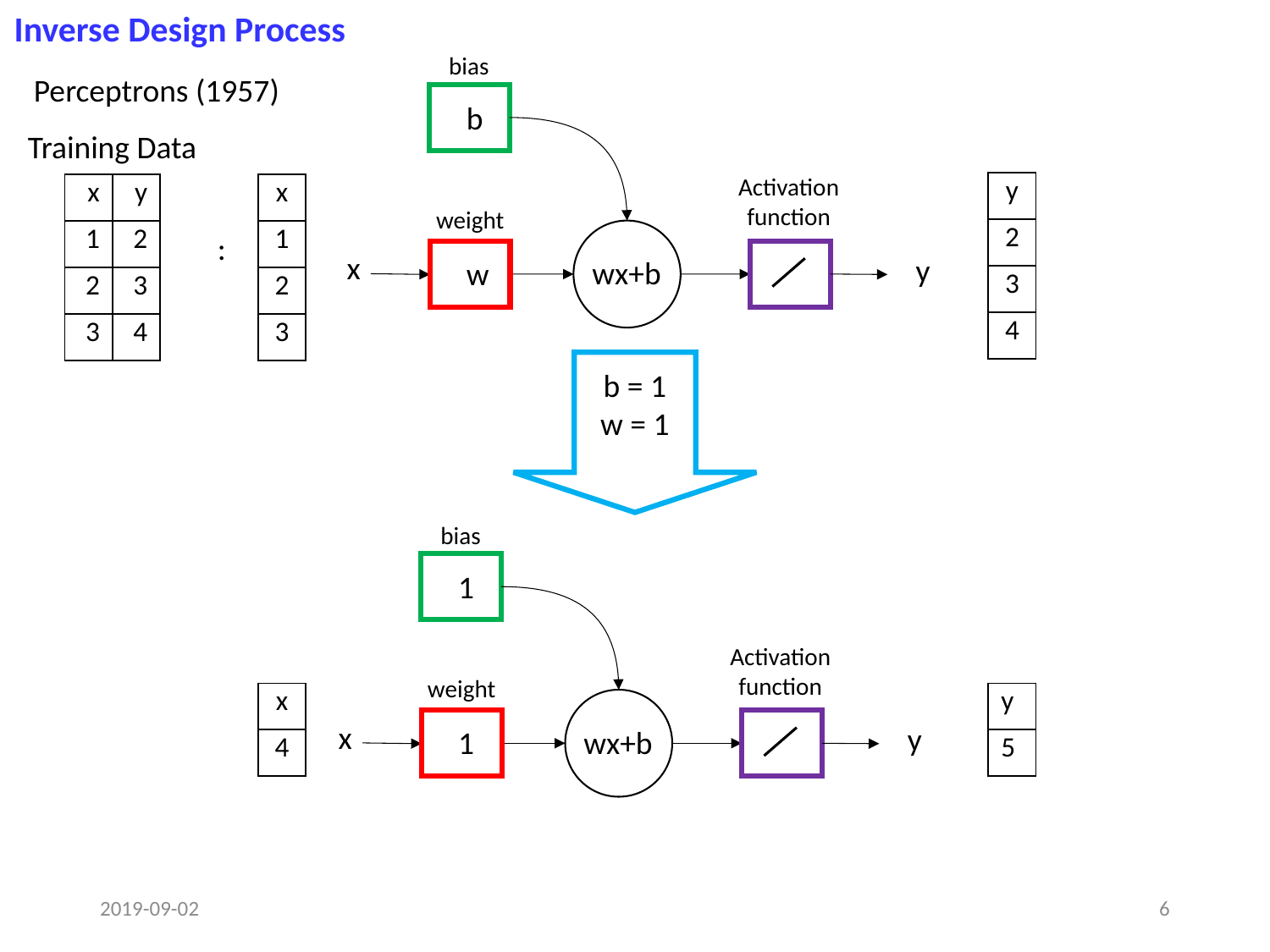

Inverse Design Process
bias

b
Activation
function
weight

x
y
wx+b
w
Perceptrons (1957)
Training Data
| y |
| --- |
| 2 |
| 3 |
| 4 |
| x | y |
| --- | --- |
| 1 | 2 |
| 2 | 3 |
| 3 | 4 |
| x |
| --- |
| 1 |
| 2 |
| 3 |
:
b = 1
w = 1

bias

1
Activation
function
weight

x
y
wx+b
1
| x |
| --- |
| 4 |
| y |
| --- |
| 5 |
2019-09-02
6